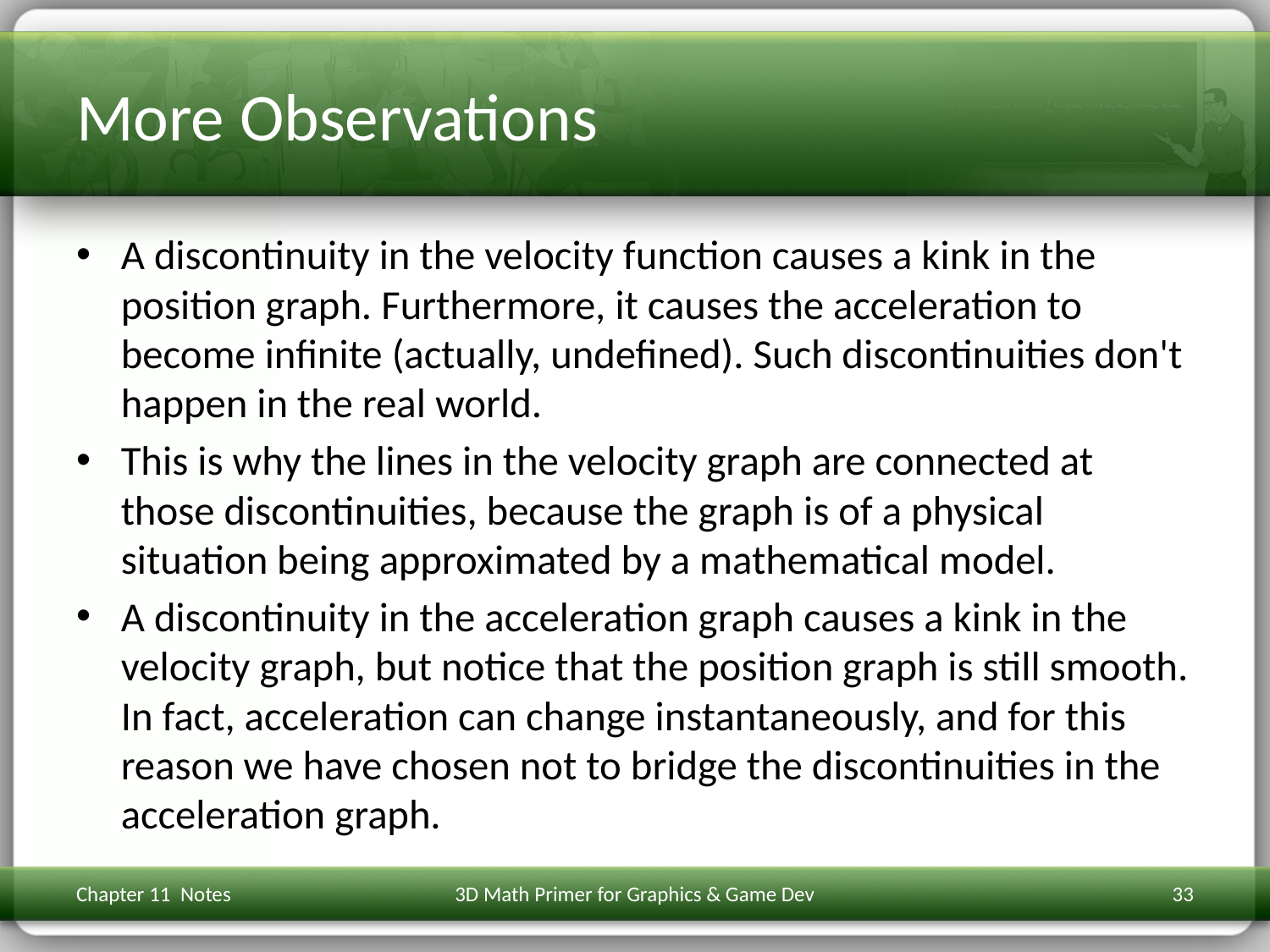

# More Observations
A discontinuity in the velocity function causes a kink in the position graph. Furthermore, it causes the acceleration to become infinite (actually, undefined). Such discontinuities don't happen in the real world.
This is why the lines in the velocity graph are connected at those discontinuities, because the graph is of a physical situation being approximated by a mathematical model.
A discontinuity in the acceleration graph causes a kink in the velocity graph, but notice that the position graph is still smooth. In fact, acceleration can change instantaneously, and for this reason we have chosen not to bridge the discontinuities in the acceleration graph.
Chapter 11  Notes
3D Math Primer for Graphics & Game Dev
33